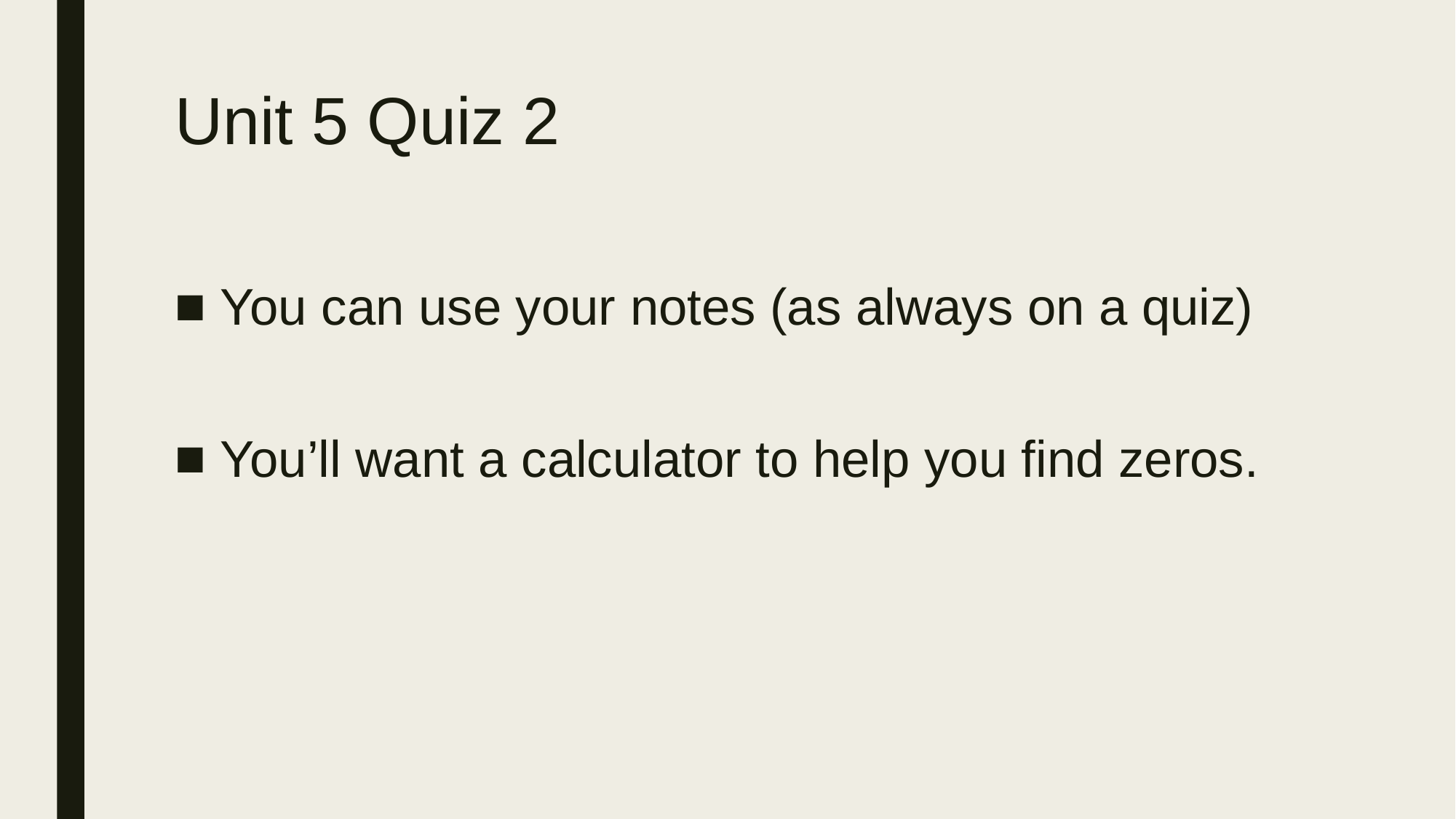

# Unit 5 Quiz 2
You can use your notes (as always on a quiz)

You’ll want a calculator to help you find zeros.